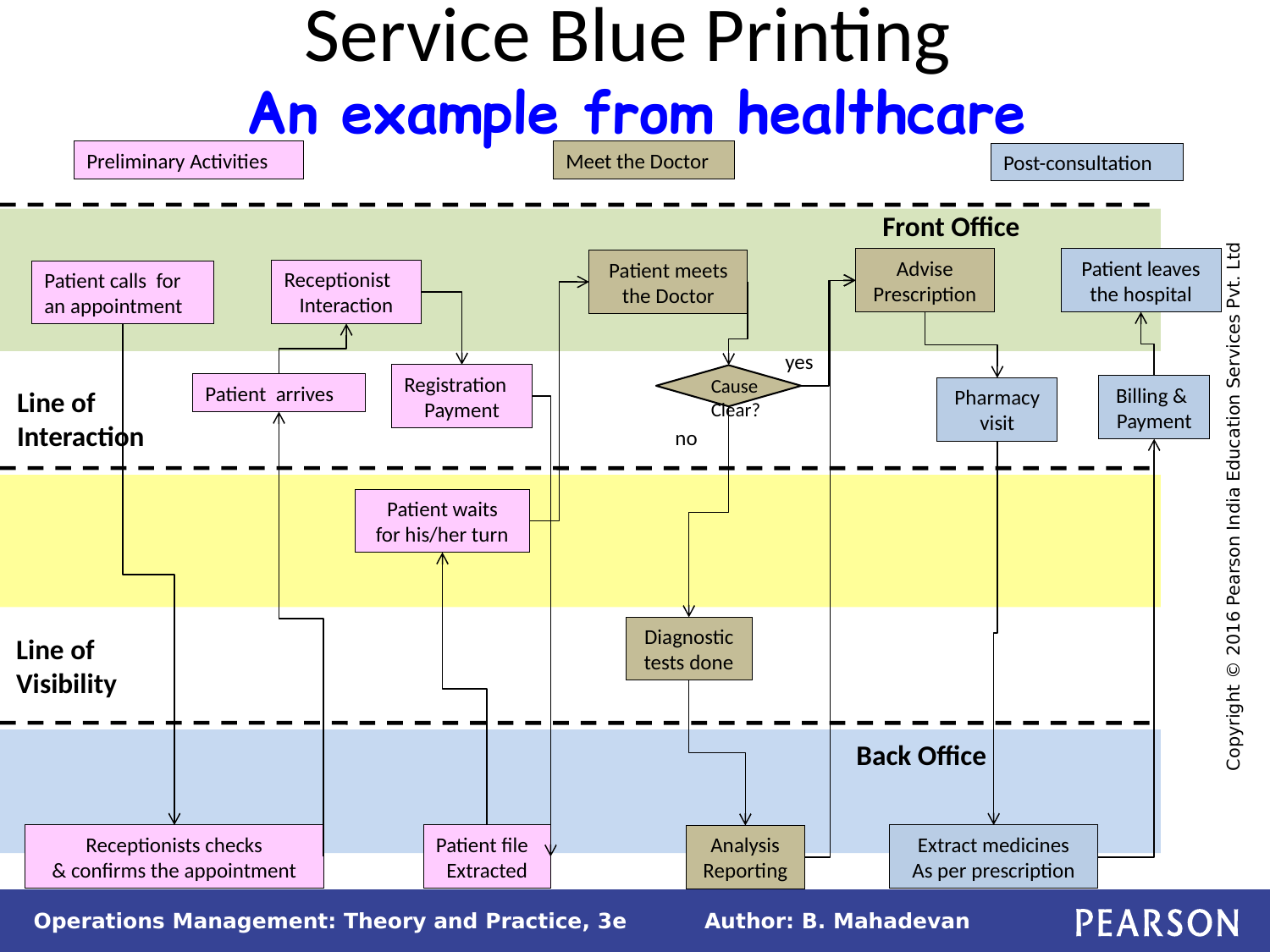

# Service Blue Printing An example from healthcare
Preliminary Activities
Meet the Doctor
Post-consultation
Front Office

Advise
Prescription
Patient leaves
the hospital
Patient meets
the Doctor
Receptionist
Interaction
Patient calls  for
an appointment
yes
Registration
Payment

Cause
Clear?
Patient  arrives
Billing &
Payment
Pharmacy
visit
Line of
Interaction
no

Patient waits
for his/her turn
Diagnostic
tests done
Line of
Visibility

Back Office
Receptionists checks
& confirms the appointment
Patient file
Extracted
Extract medicines
As per prescription
Analysis
Reporting